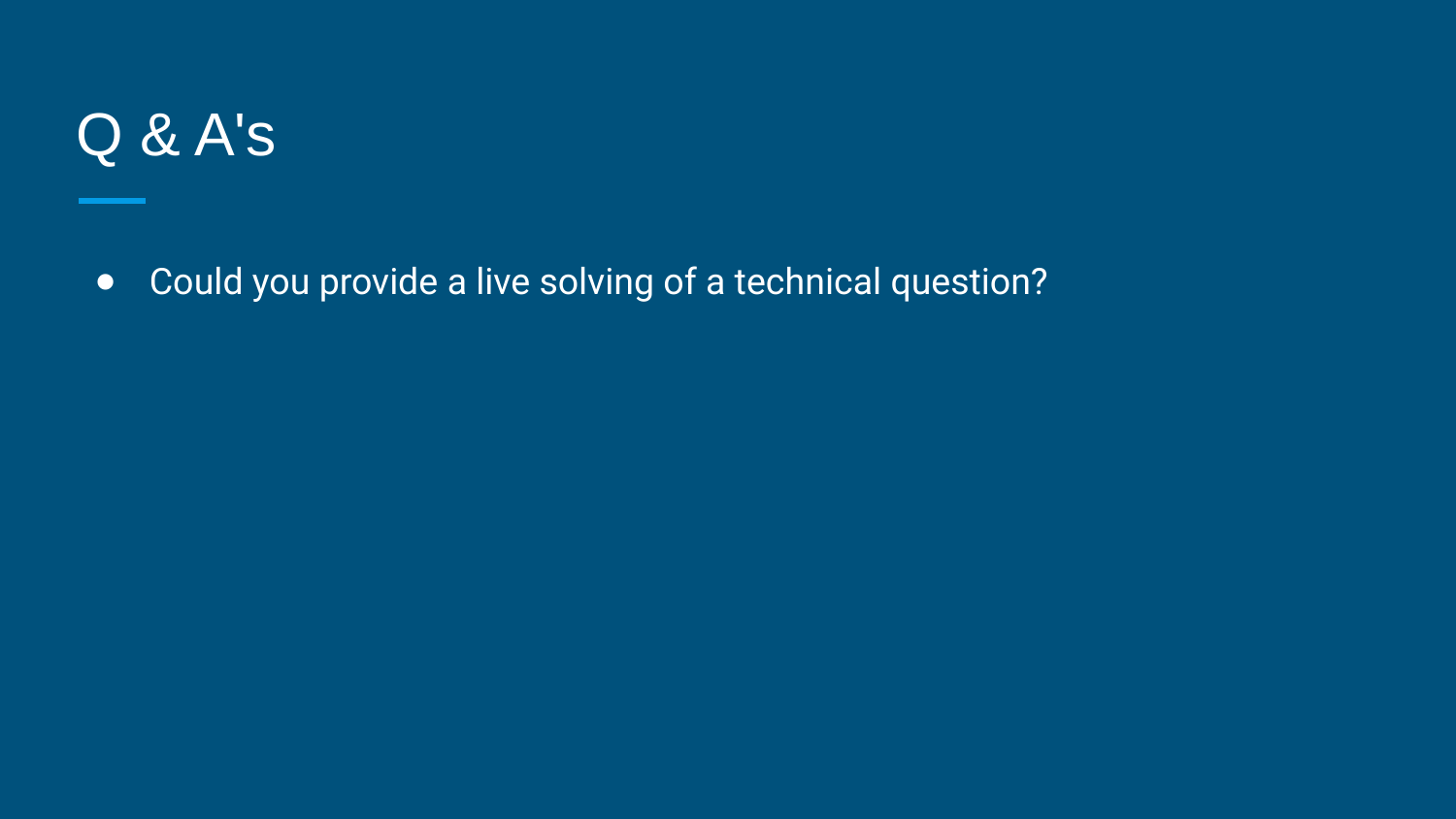

# Q & A's
Could you provide a live solving of a technical question?